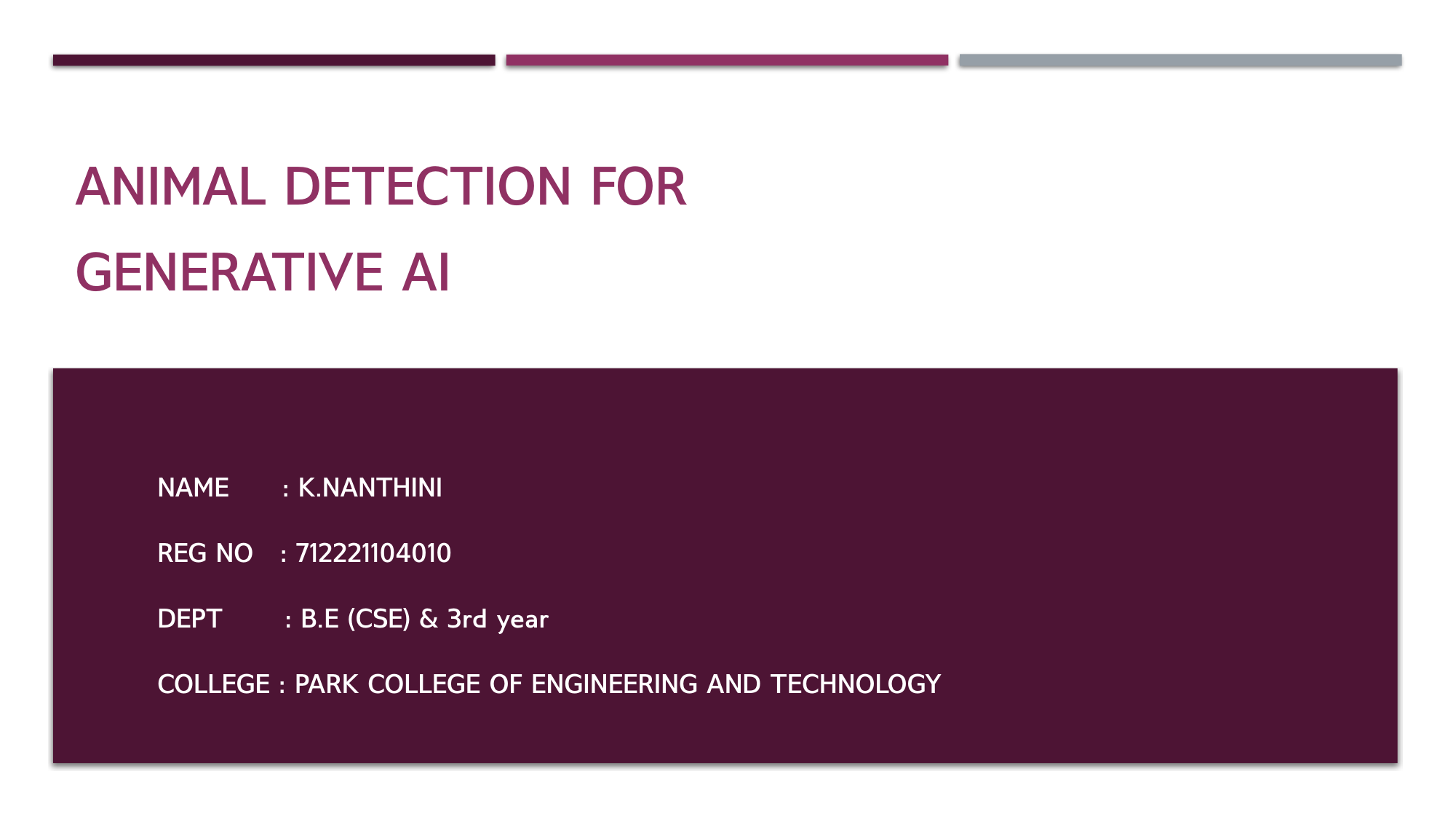

Animal Detection for
generative AI
NAME      : K.NANTHINI

REG NO   : 712221104010

DEPT       : B.E (CSE) & 3rd year

COLLEGE : PARK COLLEGE OF ENGINEERING AND TECHNOLOGY